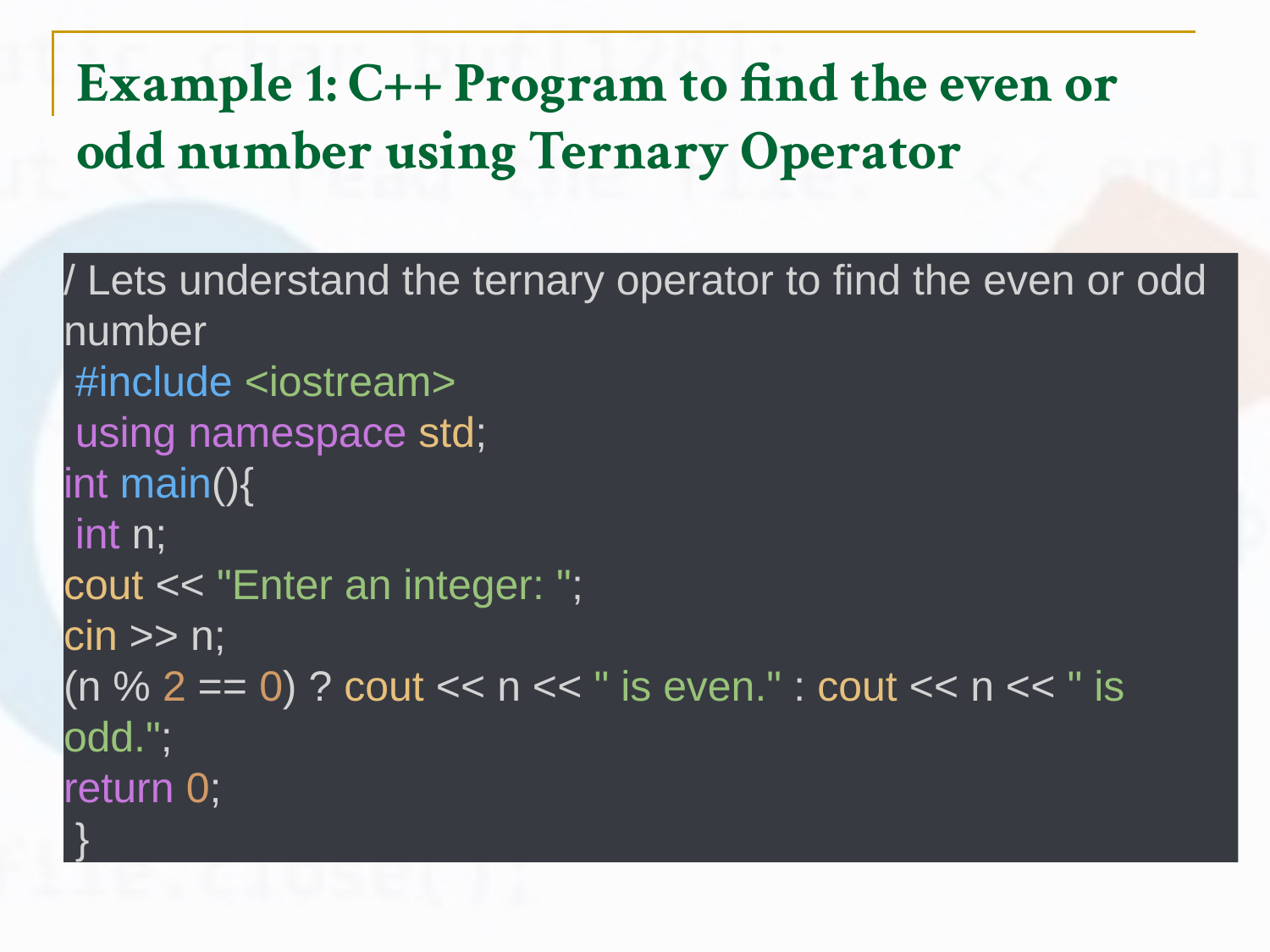

# Example 1: C++ Program to find the even or odd number using Ternary Operator
/ Lets understand the ternary operator to find the even or odd number
 #include <iostream>
 using namespace std;
int main(){
 int n;
cout << "Enter an integer: ";
cin >> n;
(n % 2 == 0) ? cout << n << " is even." : cout << n << " is odd.";
return 0;
 }